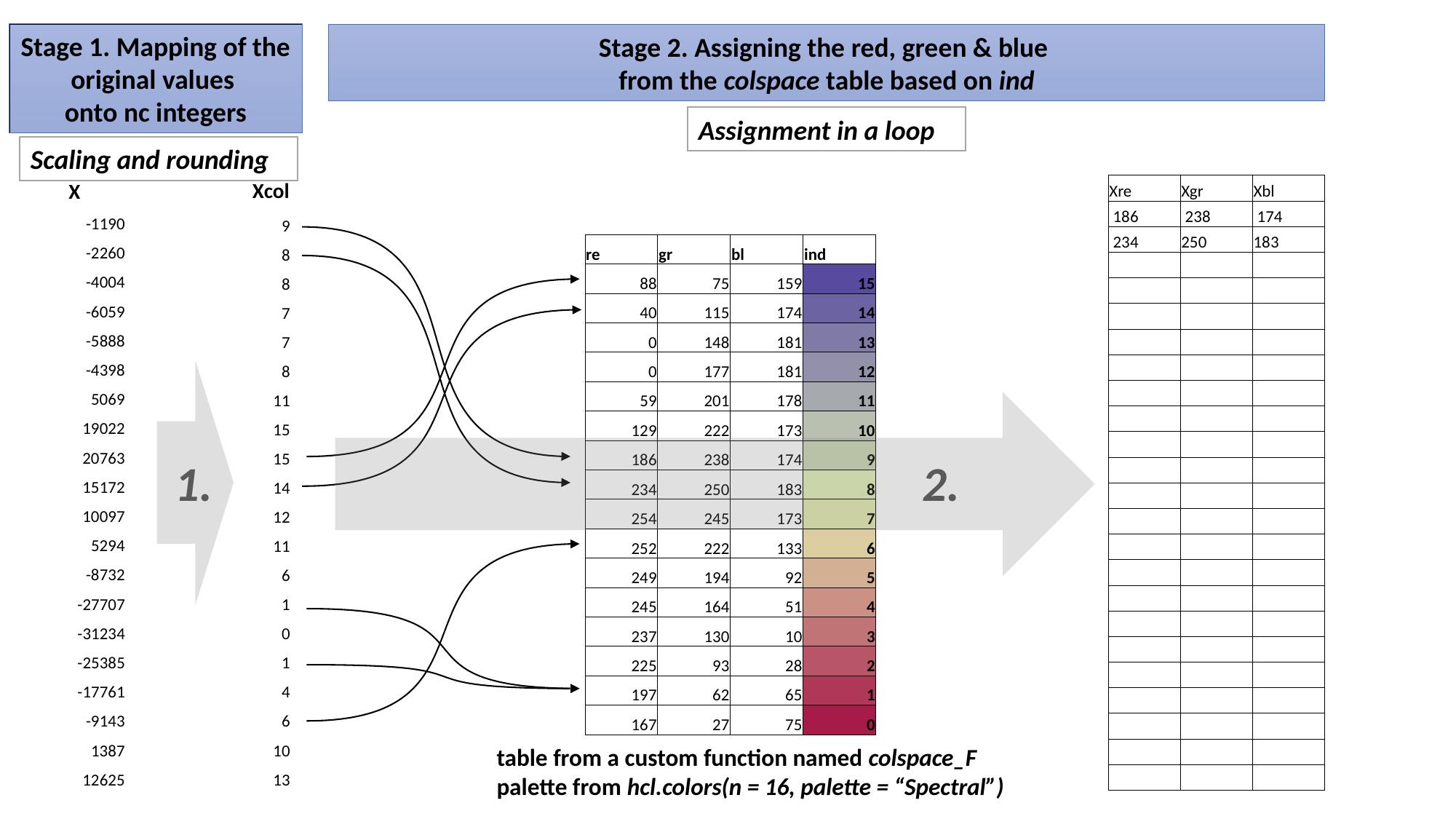

Stage 1. Mapping of the original values
onto nc integers
Stage 2. Assigning the red, green & blue
from the colspace table based on ind
Assignment in a loop
Scaling and rounding
Xcol
| X |  |  |  |
| --- | --- | --- | --- |
| -1190 |  |  |  |
| -2260 |  |  |  |
| -4004 |  |  | 15 |
| -6059 |  |  | 14 |
| -5888 |  |  | 13 |
| -4398 |  |  | 12 |
| 5069 |  |  | 11 |
| 19022 |  |  | 10 |
| 20763 |  |  | 9 |
| 15172 |  |  | 8 |
| 10097 |  |  | 7 |
| 5294 |  |  | 6 |
| -8732 |  |  | 5 |
| -27707 |  |  | 4 |
| -31234 |  |  | 3 |
| -25385 |  |  | 2 |
| -17761 |  |  | 1 |
| -9143 |  |  | 0 |
| 1387 |  |  |  |
| 12625 |  |  |  |
| Xre | Xgr | Xbl |
| --- | --- | --- |
| 186 | 238 | 174 |
| 234 | 250 | 183 |
|  |  |  |
|  |  |  |
|  |  |  |
|  |  |  |
|  |  |  |
|  |  |  |
|  |  |  |
|  |  |  |
|  |  |  |
|  |  |  |
|  |  |  |
|  |  |  |
|  |  |  |
|  |  |  |
|  |  |  |
|  |  |  |
|  |  |  |
|  |  |  |
|  |  |  |
|  |  |  |
|  |  |  |
| 9 |
| --- |
| 8 |
| 8 |
| 7 |
| 7 |
| 8 |
| 11 |
| 15 |
| 15 |
| 14 |
| 12 |
| 11 |
| 6 |
| 1 |
| 0 |
| 1 |
| 4 |
| 6 |
| 10 |
| 13 |

| re | gr | bl | ind |
| --- | --- | --- | --- |
| 88 | 75 | 159 | 15 |
| 40 | 115 | 174 | 14 |
| 0 | 148 | 181 | 13 |
| 0 | 177 | 181 | 12 |
| 59 | 201 | 178 | 11 |
| 129 | 222 | 173 | 10 |
| 186 | 238 | 174 | 9 |
| 234 | 250 | 183 | 8 |
| 254 | 245 | 173 | 7 |
| 252 | 222 | 133 | 6 |
| 249 | 194 | 92 | 5 |
| 245 | 164 | 51 | 4 |
| 237 | 130 | 10 | 3 |
| 225 | 93 | 28 | 2 |
| 197 | 62 | 65 | 1 |
| 167 | 27 | 75 | 0 |

2.
1.
table from a custom function named colspace_F
palette from hcl.colors(n = 16, palette = “Spectral”)